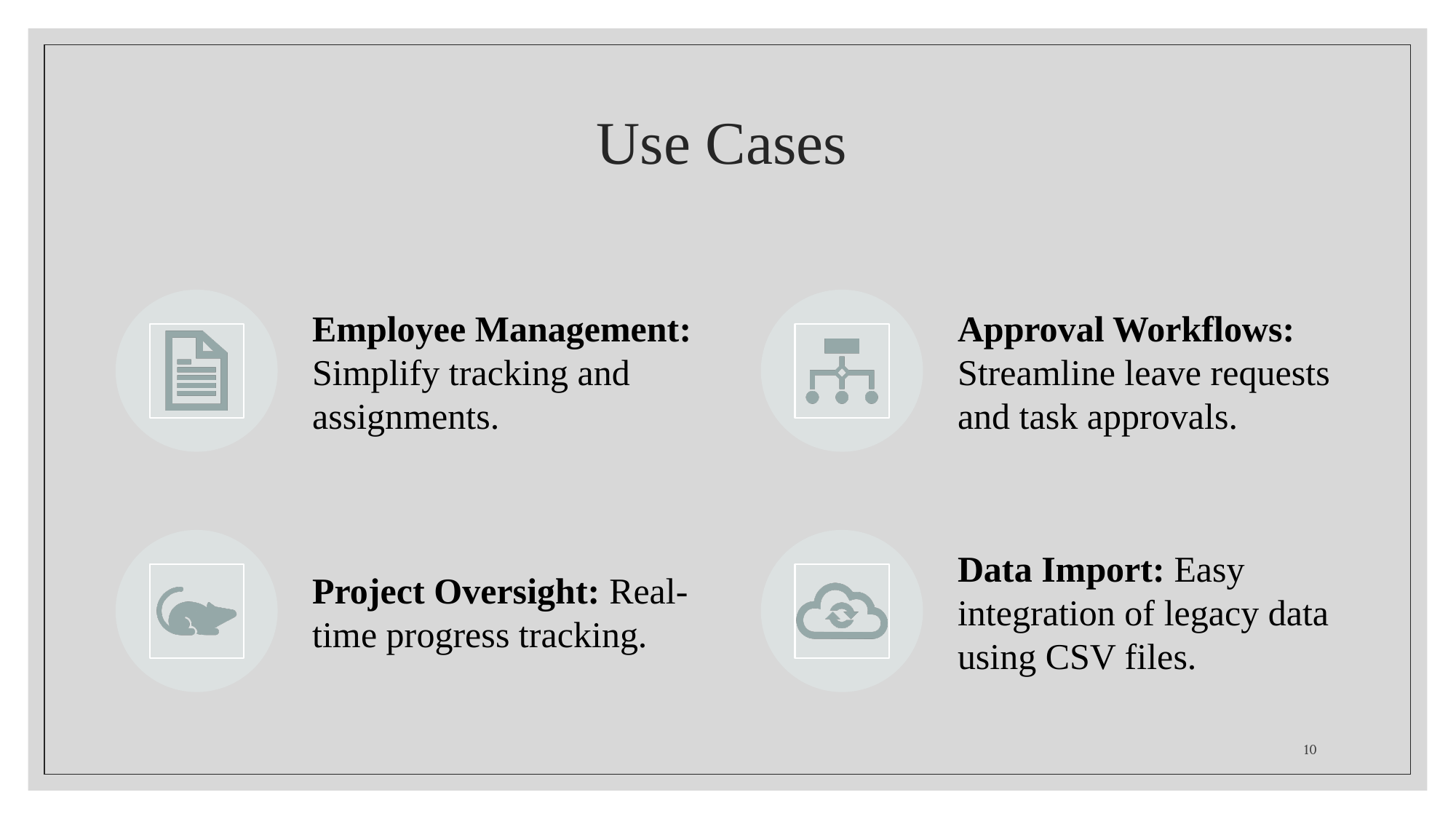

# Use Cases
Employee Management: Simplify tracking and assignments.
Approval Workflows: Streamline leave requests and task approvals.
Project Oversight: Real-time progress tracking.
Data Import: Easy integration of legacy data using CSV files.
10